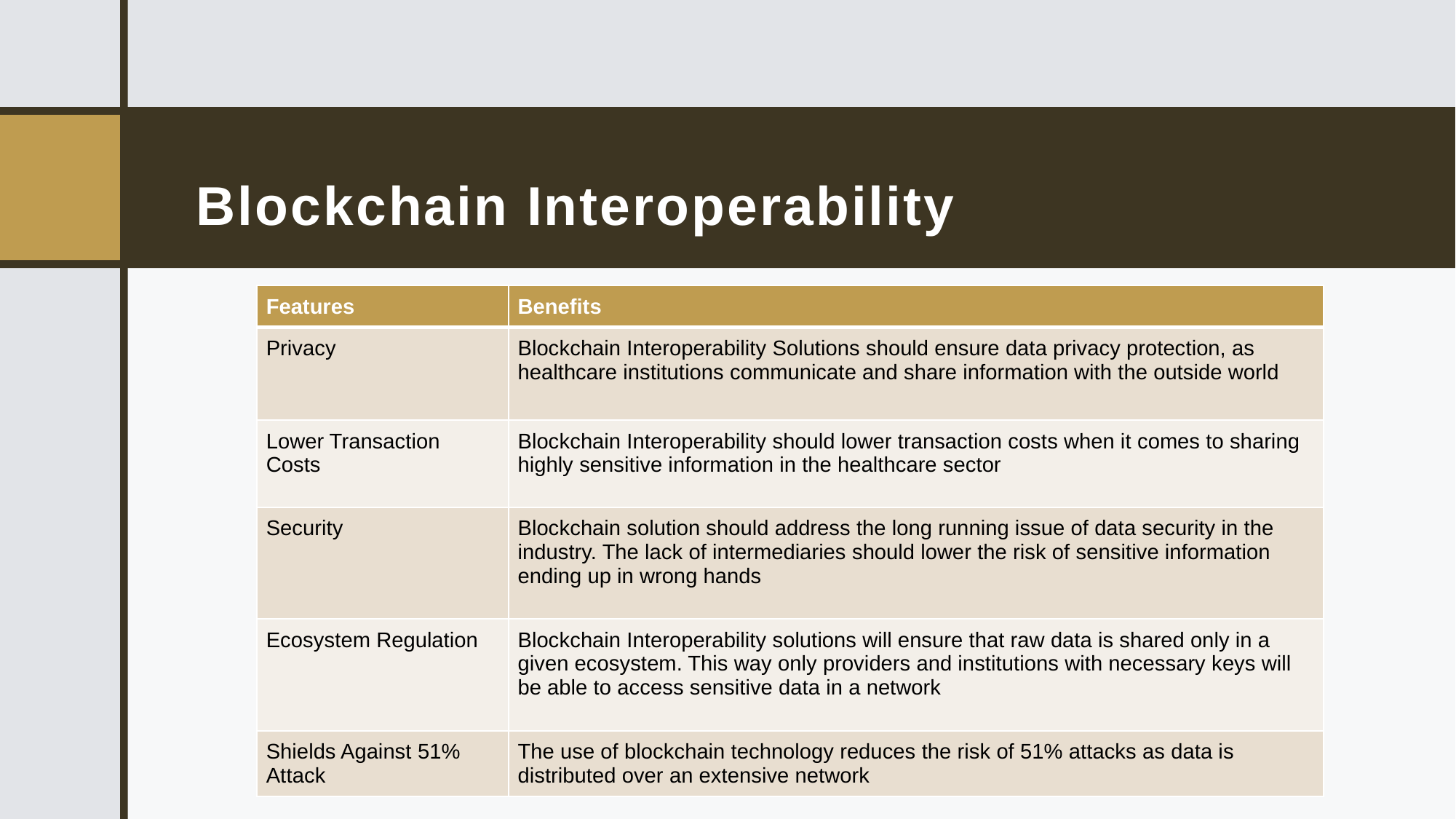

# Blockchain Interoperability

| Features | Benefits |
| --- | --- |
| Privacy | Blockchain Interoperability Solutions should ensure data privacy protection, as healthcare institutions communicate and share information with the outside world |
| Lower Transaction Costs | Blockchain Interoperability should lower transaction costs when it comes to sharing highly sensitive information in the healthcare sector |
| Security | Blockchain solution should address the long running issue of data security in the industry. The lack of intermediaries should lower the risk of sensitive information ending up in wrong hands |
| Ecosystem Regulation | Blockchain Interoperability solutions will ensure that raw data is shared only in a given ecosystem. This way only providers and institutions with necessary keys will be able to access sensitive data in a network |
| Shields Against 51% Attack | The use of blockchain technology reduces the risk of 51% attacks as data is distributed over an extensive network |